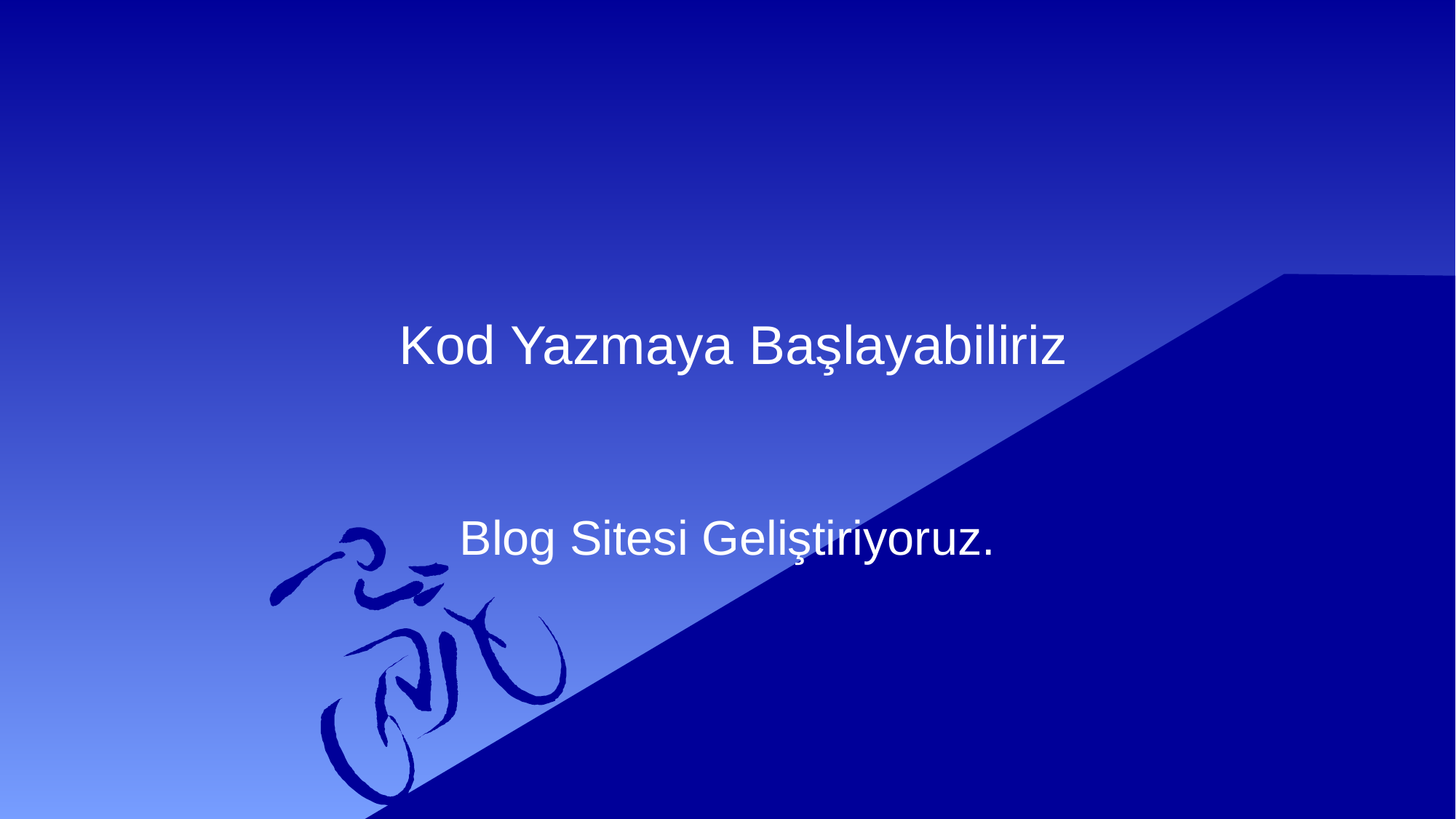

# Kod Yazmaya Başlayabiliriz
Blog Sitesi Geliştiriyoruz.